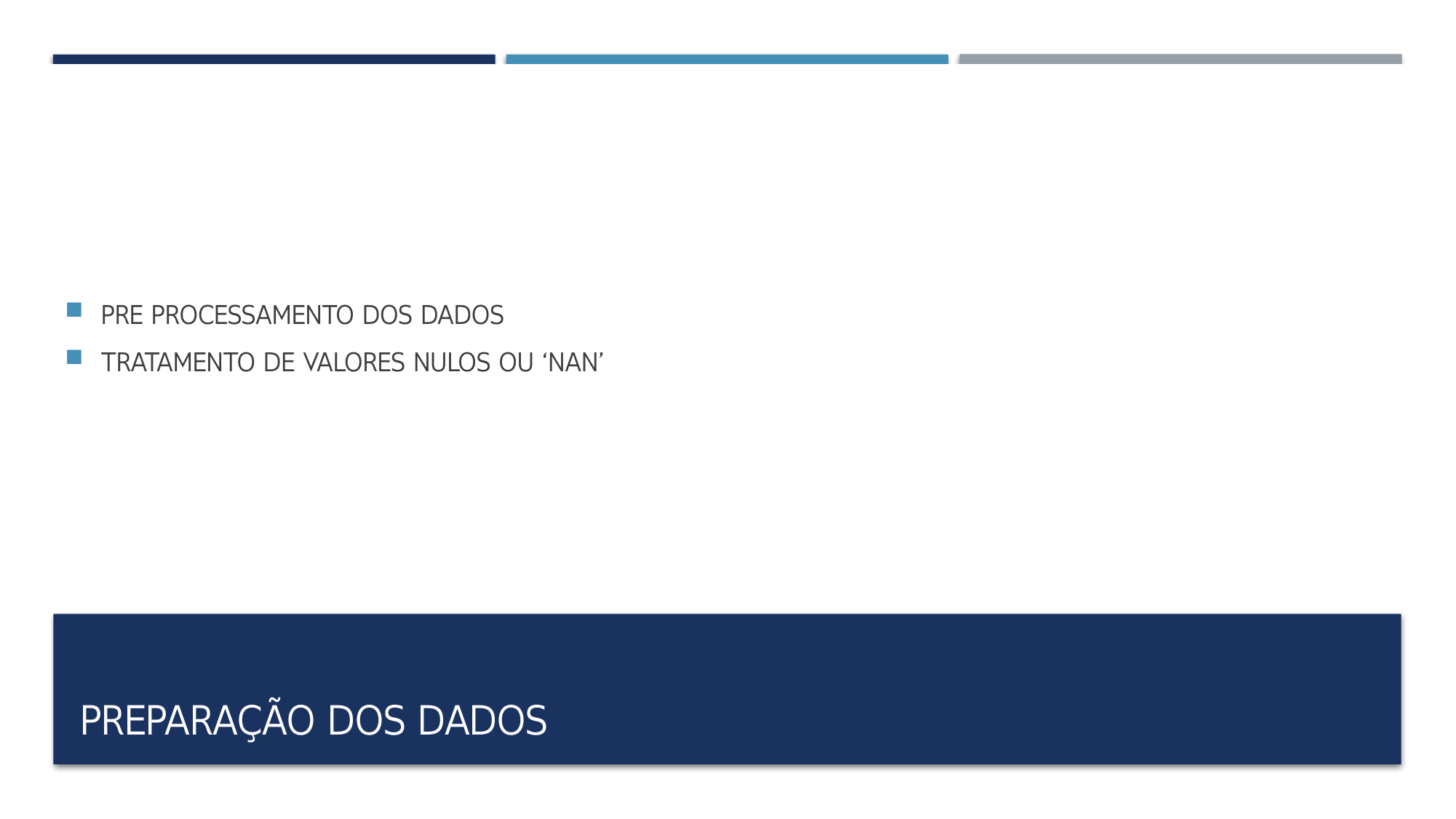

PRE PROCESSAMENTO DOS DADOS
TRATAMENTO DE VALORES NULOS OU ‘NAN’

# Preparação dos dados